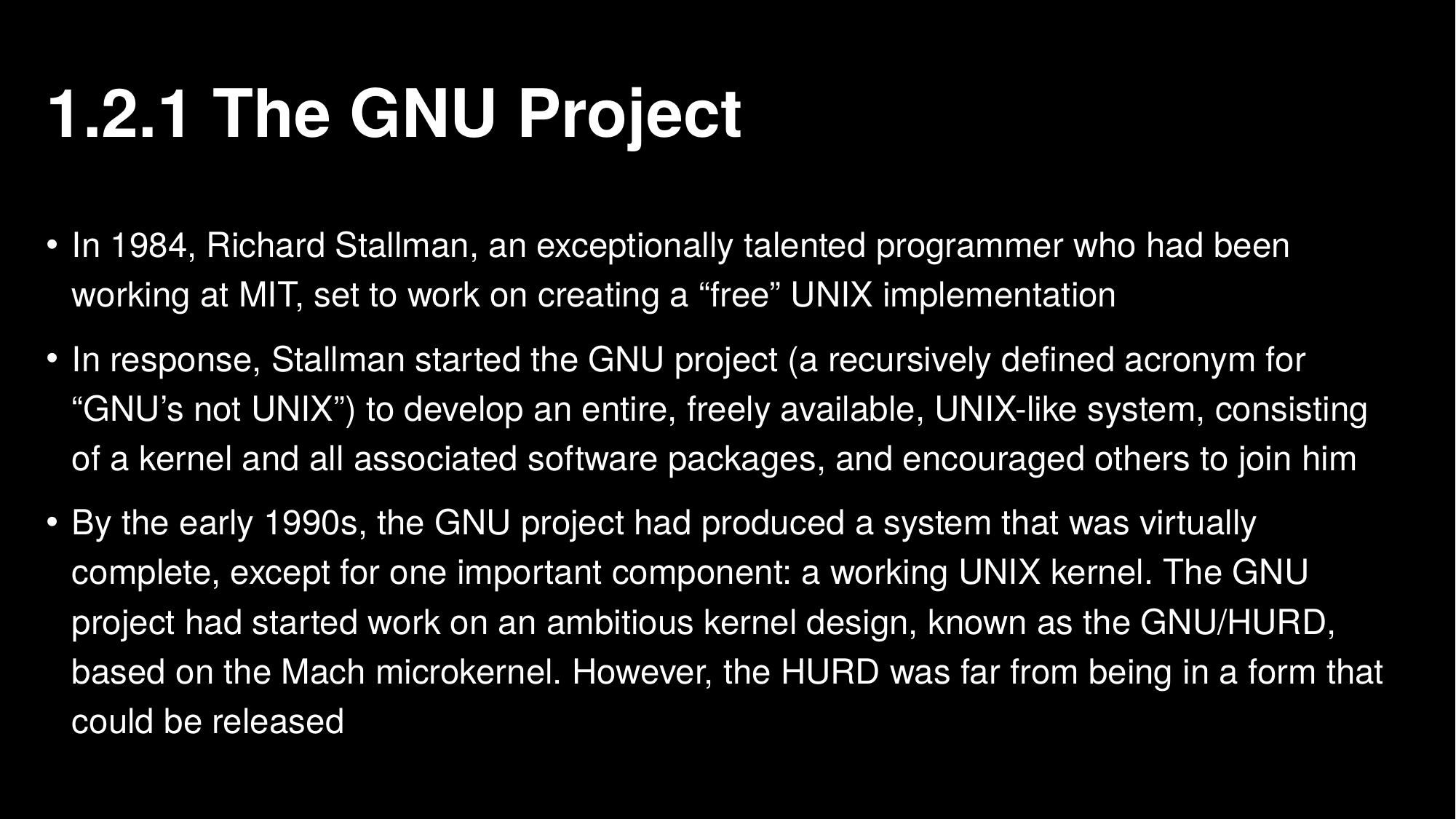

# 1.2.1 The GNU Project
In 1984, Richard Stallman, an exceptionally talented programmer who had been working at MIT, set to work on creating a “free” UNIX implementation
In response, Stallman started the GNU project (a recursively defined acronym for “GNU’s not UNIX”) to develop an entire, freely available, UNIX-like system, consisting of a kernel and all associated software packages, and encouraged others to join him
By the early 1990s, the GNU project had produced a system that was virtually complete, except for one important component: a working UNIX kernel. The GNU project had started work on an ambitious kernel design, known as the GNU/HURD, based on the Mach microkernel. However, the HURD was far from being in a form that could be released